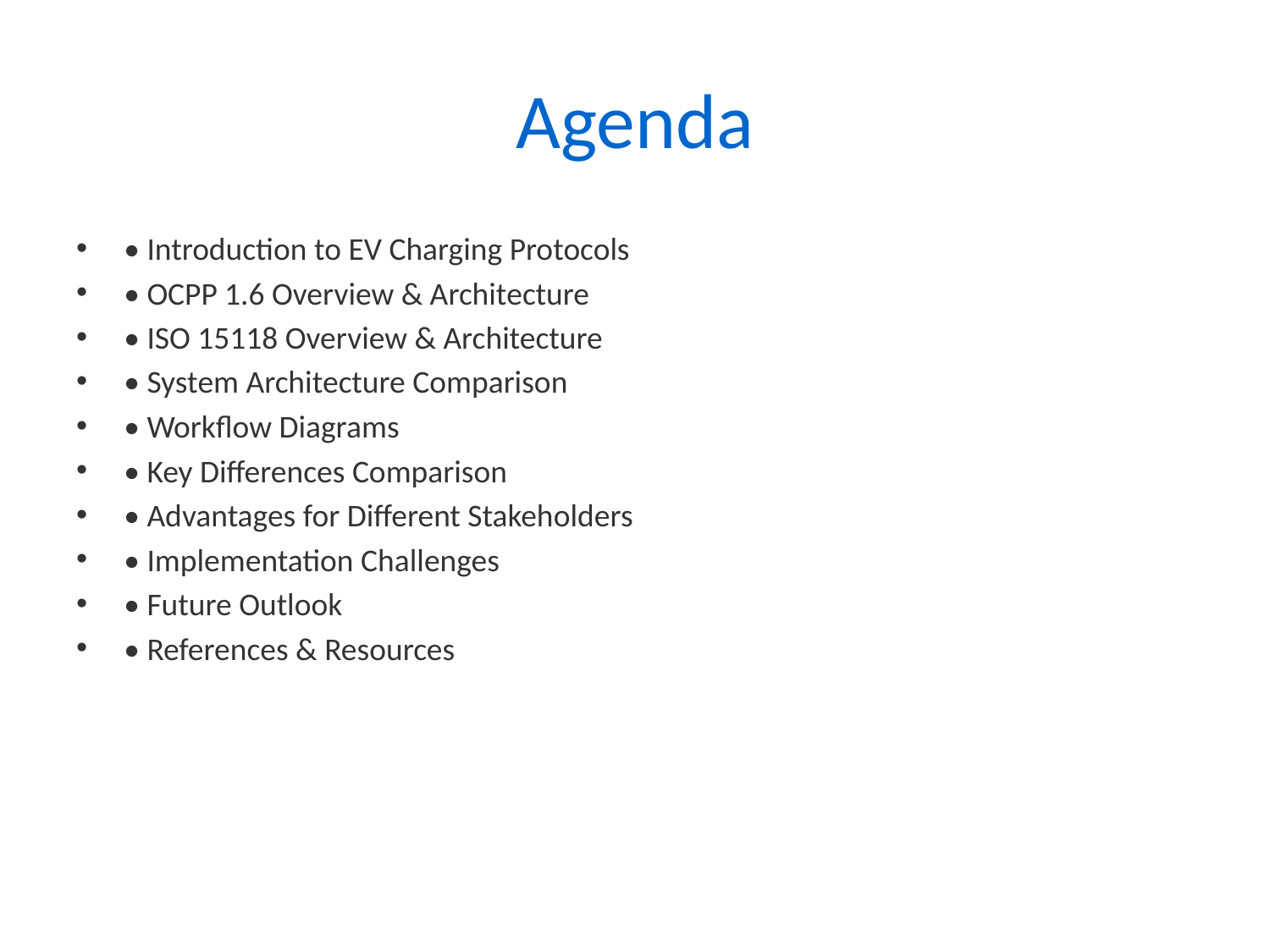

# Agenda
• Introduction to EV Charging Protocols
• OCPP 1.6 Overview & Architecture
• ISO 15118 Overview & Architecture
• System Architecture Comparison
• Workflow Diagrams
• Key Differences Comparison
• Advantages for Different Stakeholders
• Implementation Challenges
• Future Outlook
• References & Resources